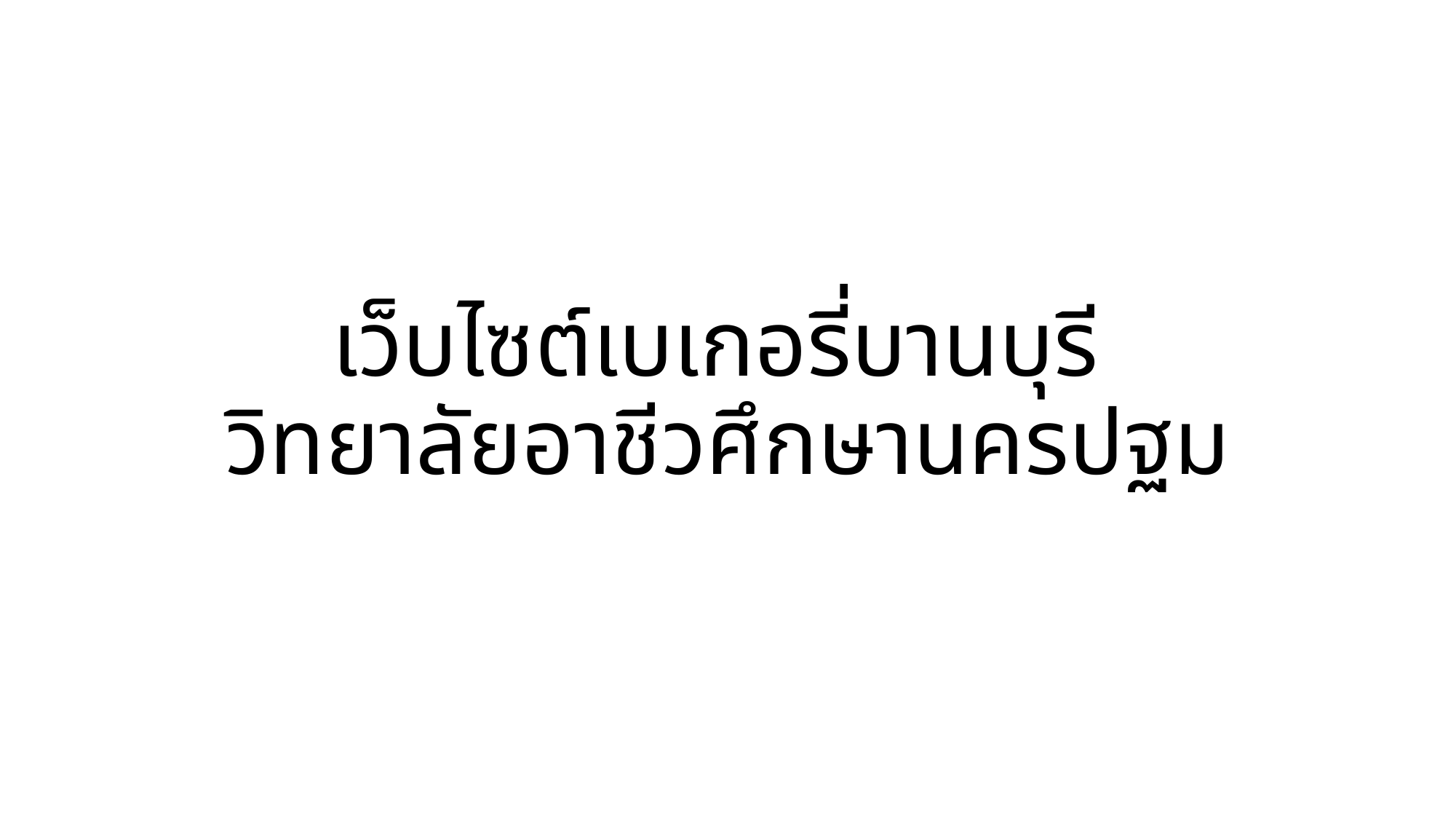

# เว็บไซต์เบเกอรี่บานบุรี วิทยาลัยอาชีวศึกษานครปฐม